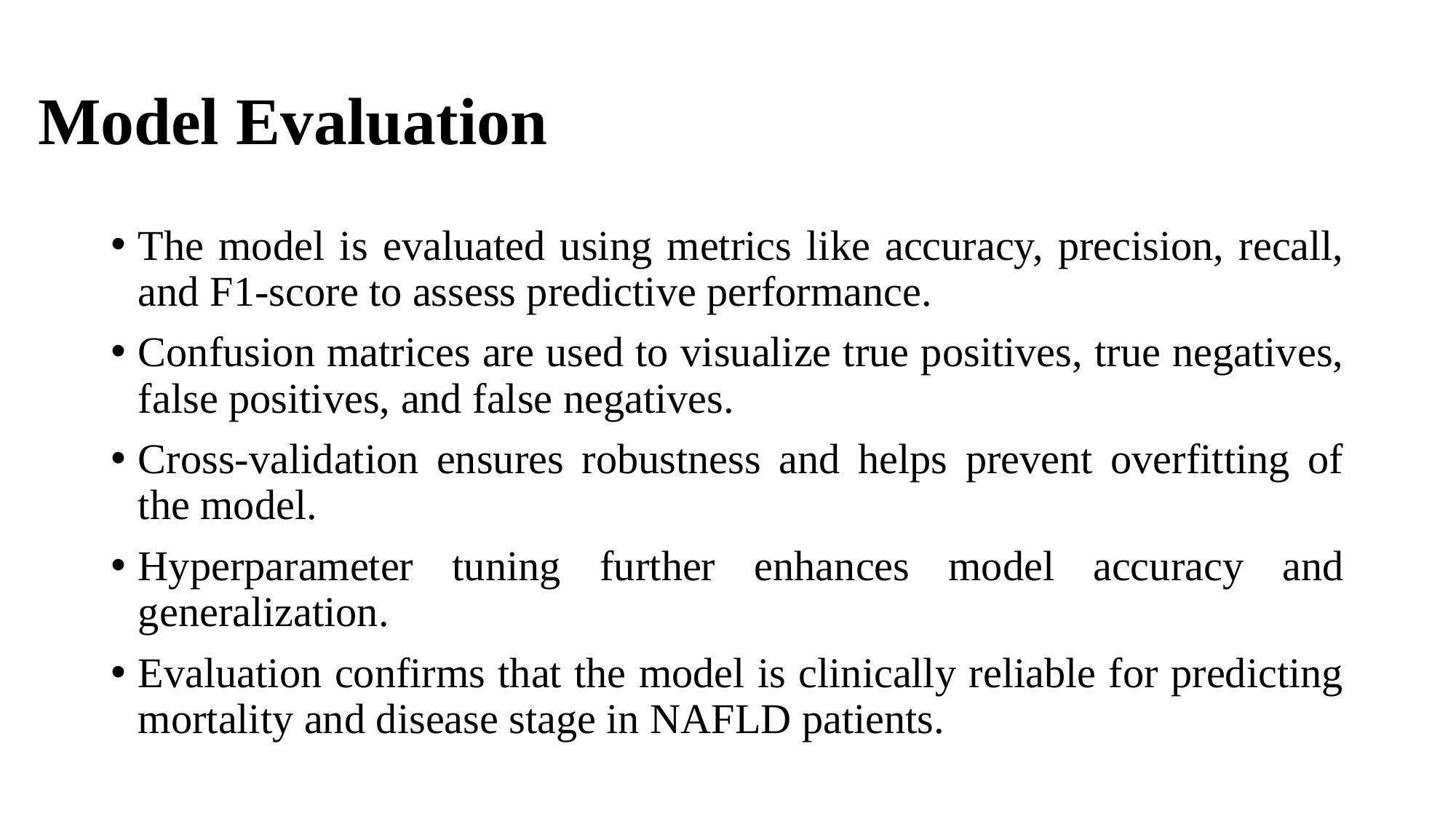

# Model Evaluation
The model is evaluated using metrics like accuracy, precision, recall, and F1-score to assess predictive performance.
Confusion matrices are used to visualize true positives, true negatives, false positives, and false negatives.
Cross-validation ensures robustness and helps prevent overfitting of the model.
Hyperparameter tuning further enhances model accuracy and generalization.
Evaluation confirms that the model is clinically reliable for predicting mortality and disease stage in NAFLD patients.